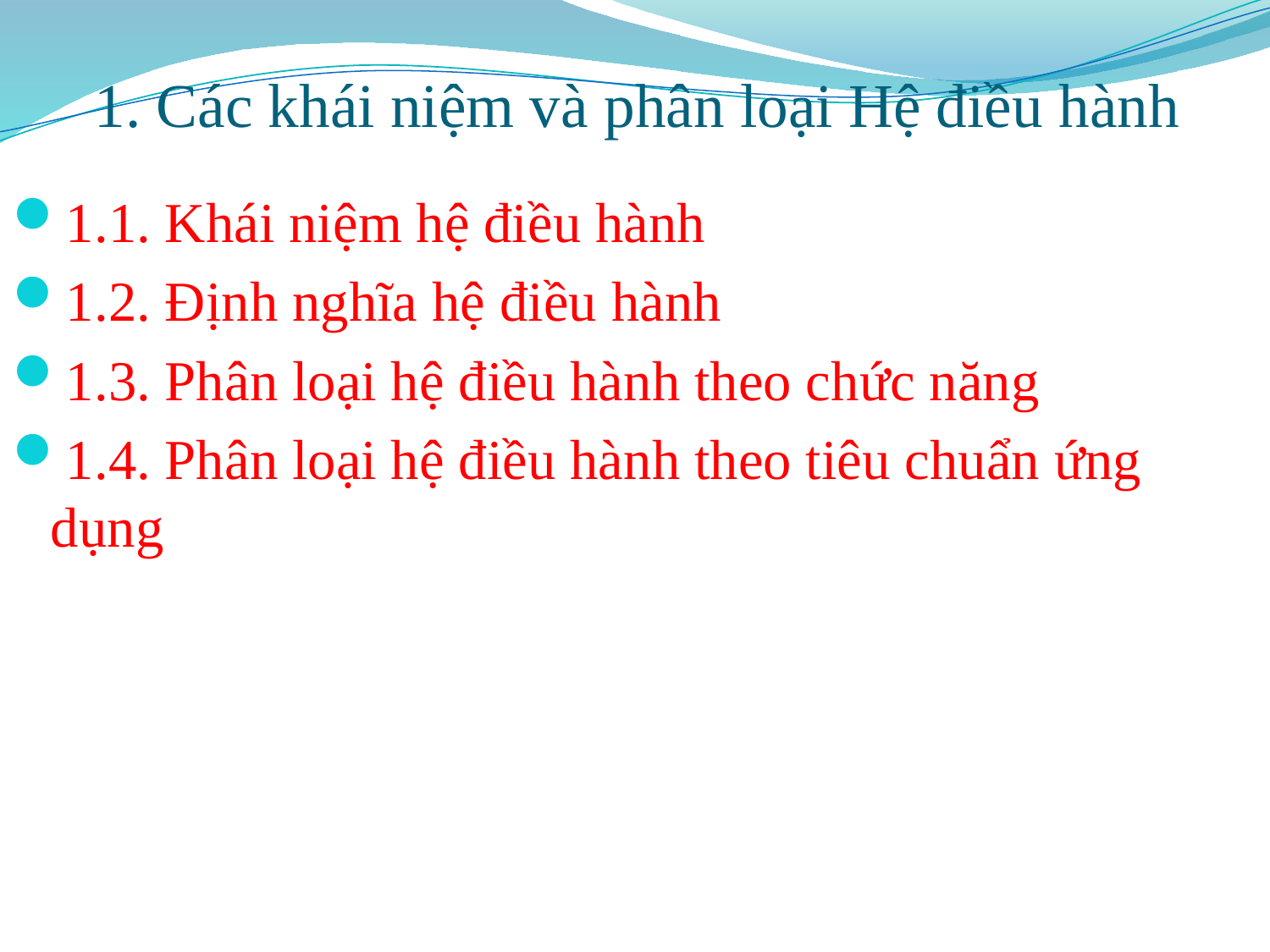

# 1. Các khái niệm và phân loại Hệ điều hành
1.1. Khái niệm hệ điều hành
1.2. Định nghĩa hệ điều hành
1.3. Phân loại hệ điều hành theo chức năng
1.4. Phân loại hệ điều hành theo tiêu chuẩn ứng dụng